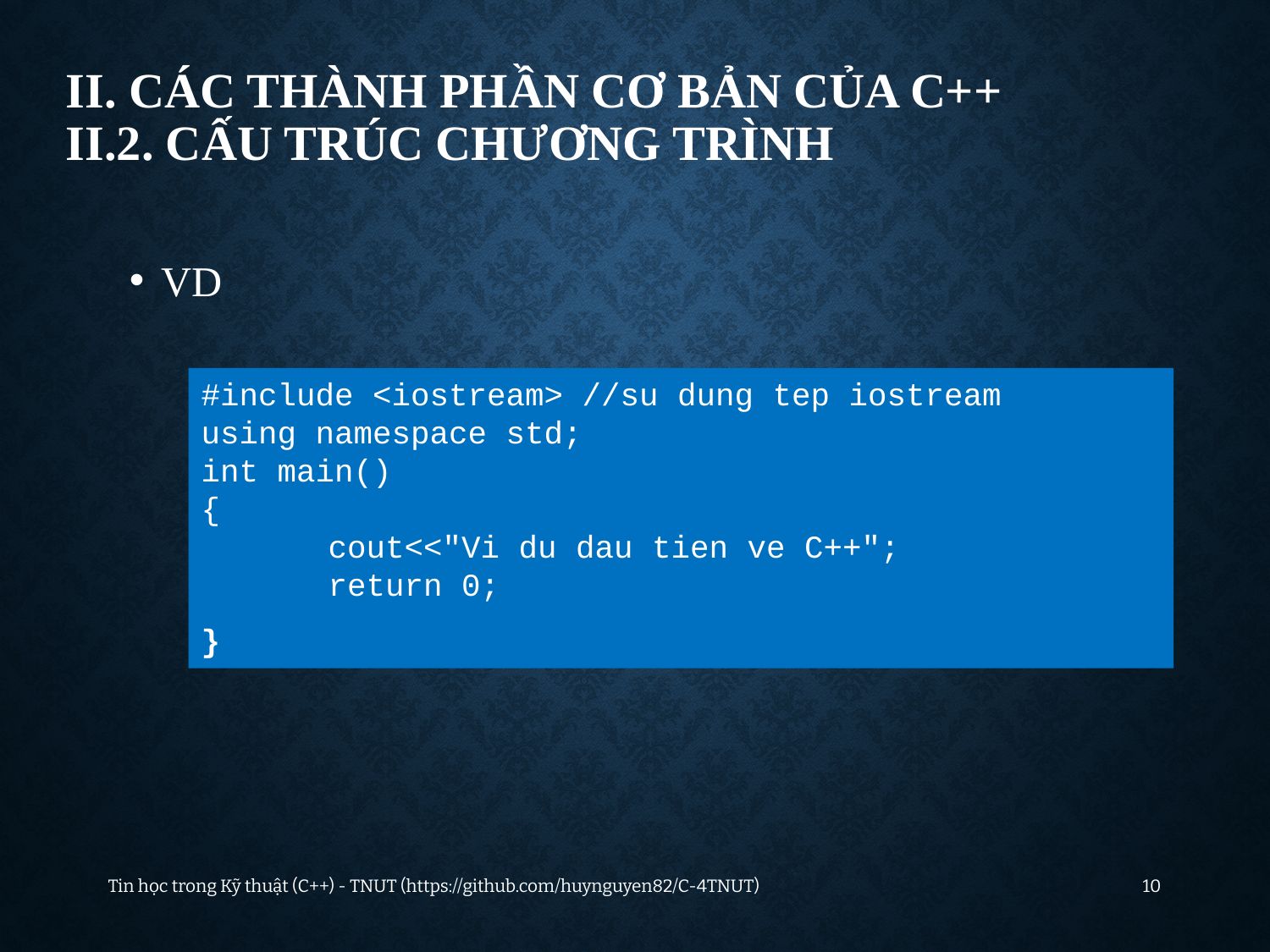

# II. CÁC THÀNH PHẦN CƠ BẢN CỦA C++ II.2. cấu trúc chương trình
VD

#include <iostream> //su dung tep iostream
using namespace std;
int main()
{
	cout<<"Vi du dau tien ve C++";
	return 0;
}
Tin học trong Kỹ thuật (C++) - TNUT (https://github.com/huynguyen82/C-4TNUT)
10